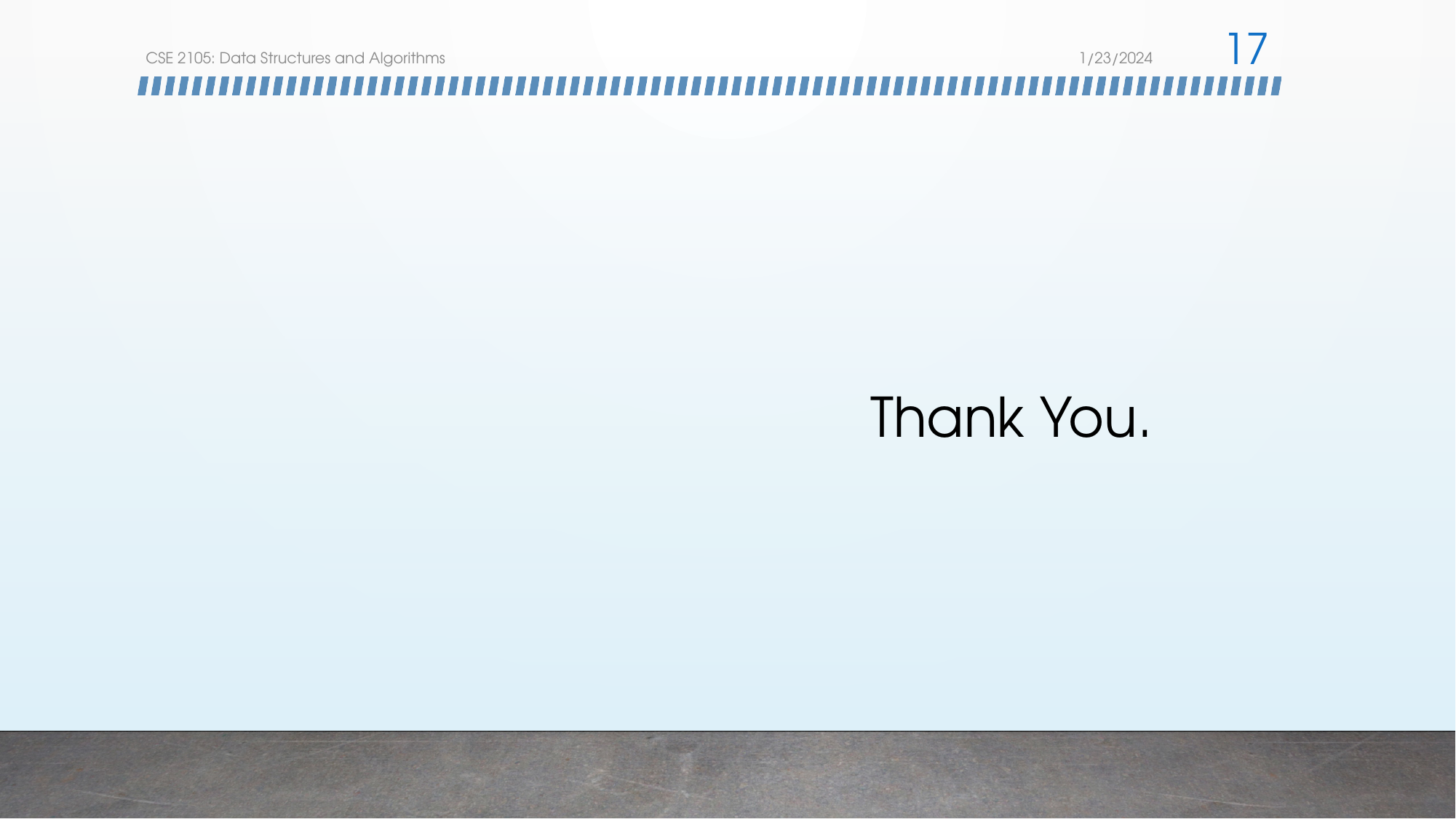

17
CSE 2105: Data Structures and Algorithms
1/23/2024
# Thank You.